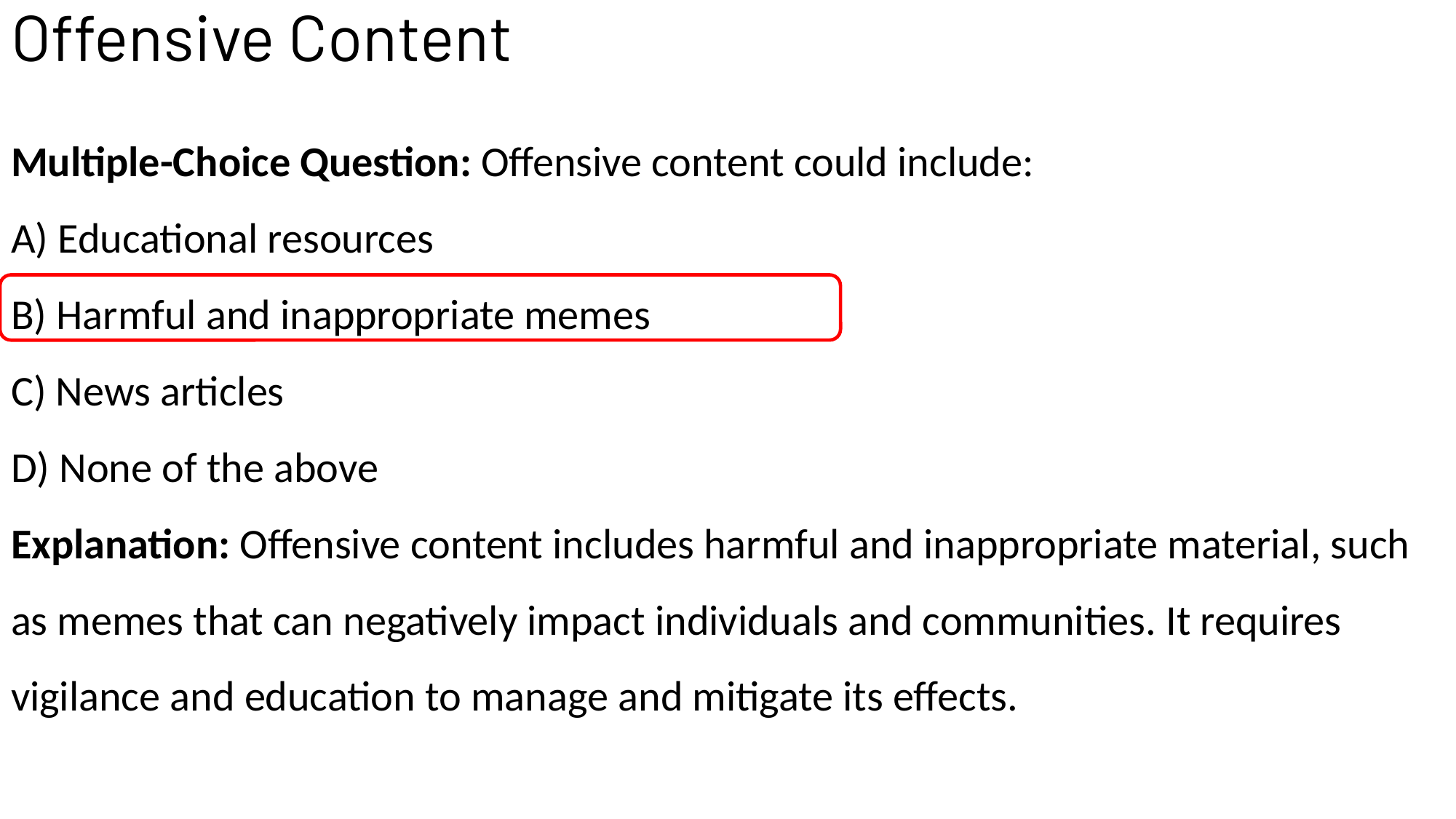

# Offensive Content
Multiple-Choice Question: Offensive content could include:
A) Educational resources
B) Harmful and inappropriate memes
C) News articles
D) None of the above
Explanation: Offensive content includes harmful and inappropriate material, such as memes that can negatively impact individuals and communities. It requires vigilance and education to manage and mitigate its effects.